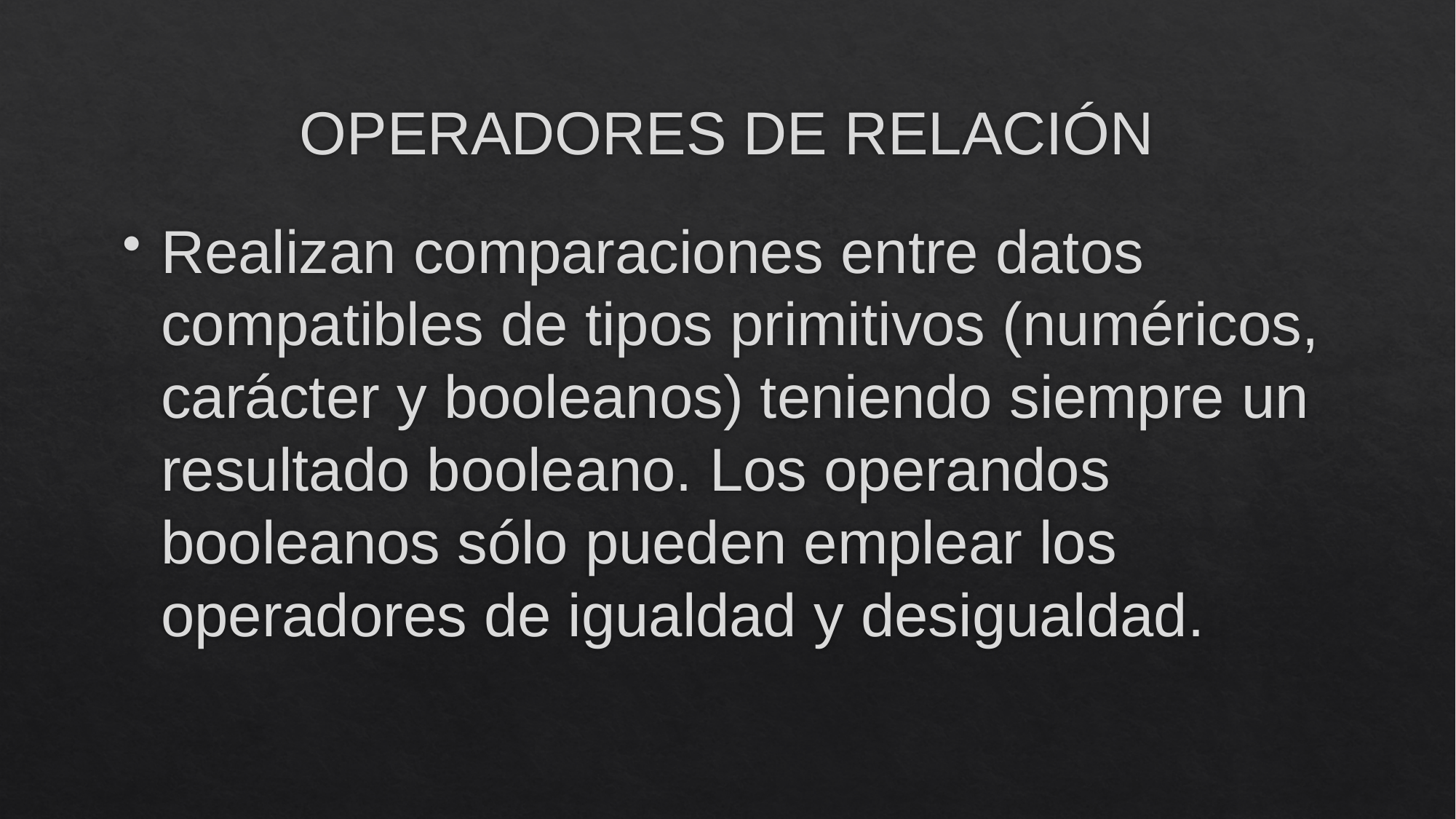

# OPERADORES DE RELACIÓN
Realizan comparaciones entre datos compatibles de tipos primitivos (numéricos, carácter y booleanos) teniendo siempre un resultado booleano. Los operandos booleanos sólo pueden emplear los operadores de igualdad y desigualdad.